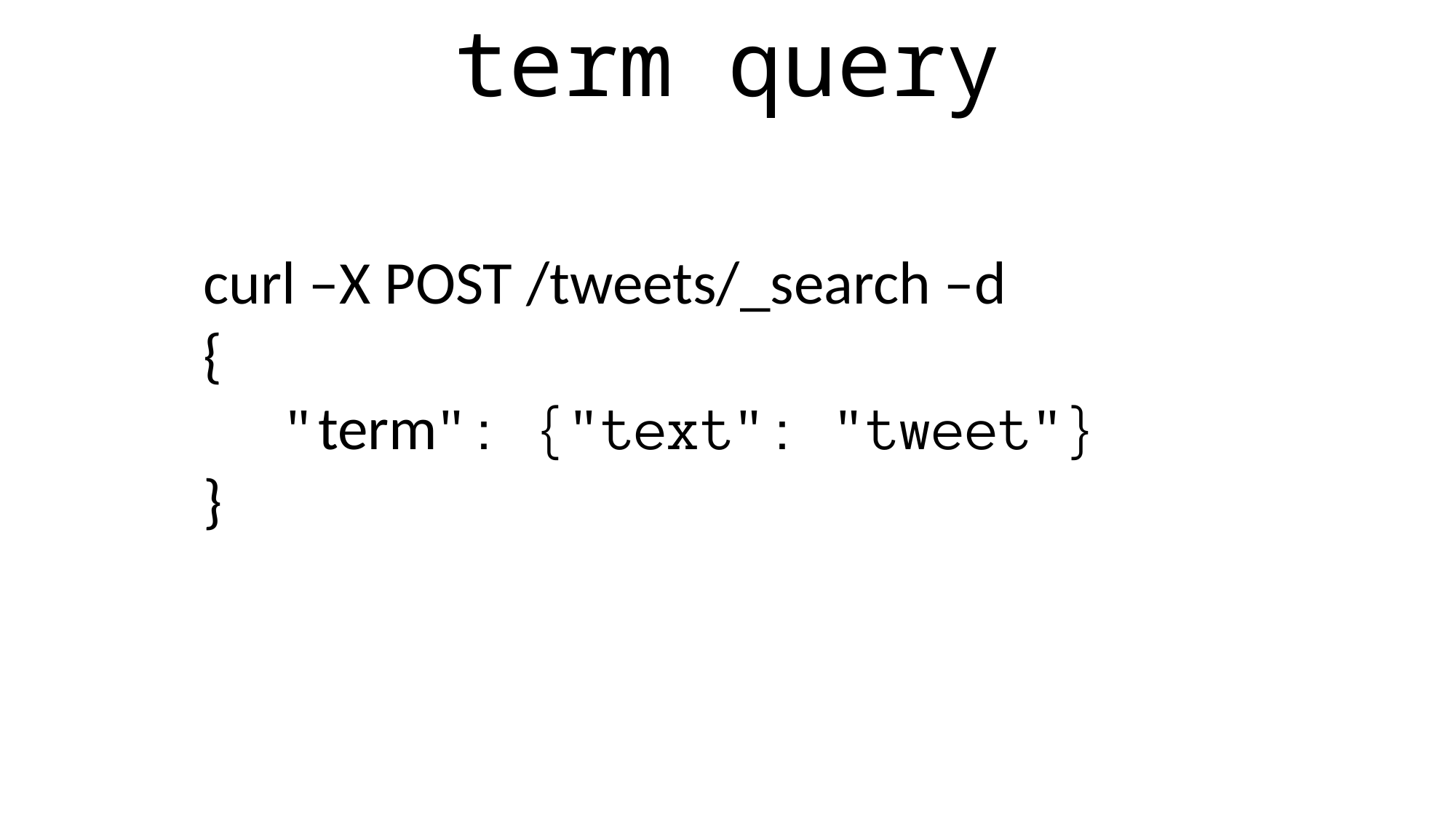

term query
|  |
| --- |
curl –X POST /tweets/_search –d
{
      "term": {"text": "tweet"}
}